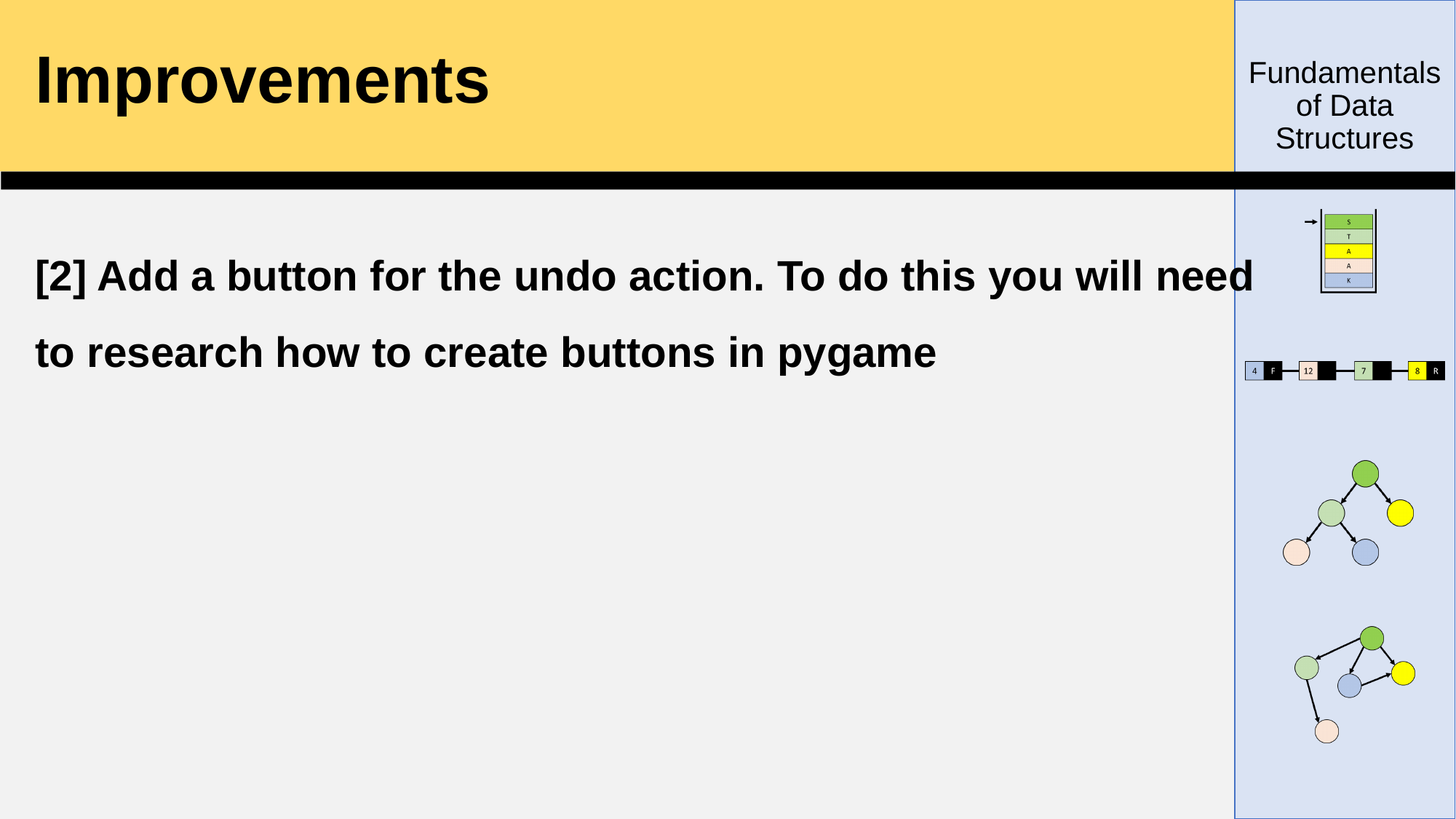

# Improvements
[2] Add a button for the undo action. To do this you will need to research how to create buttons in pygame